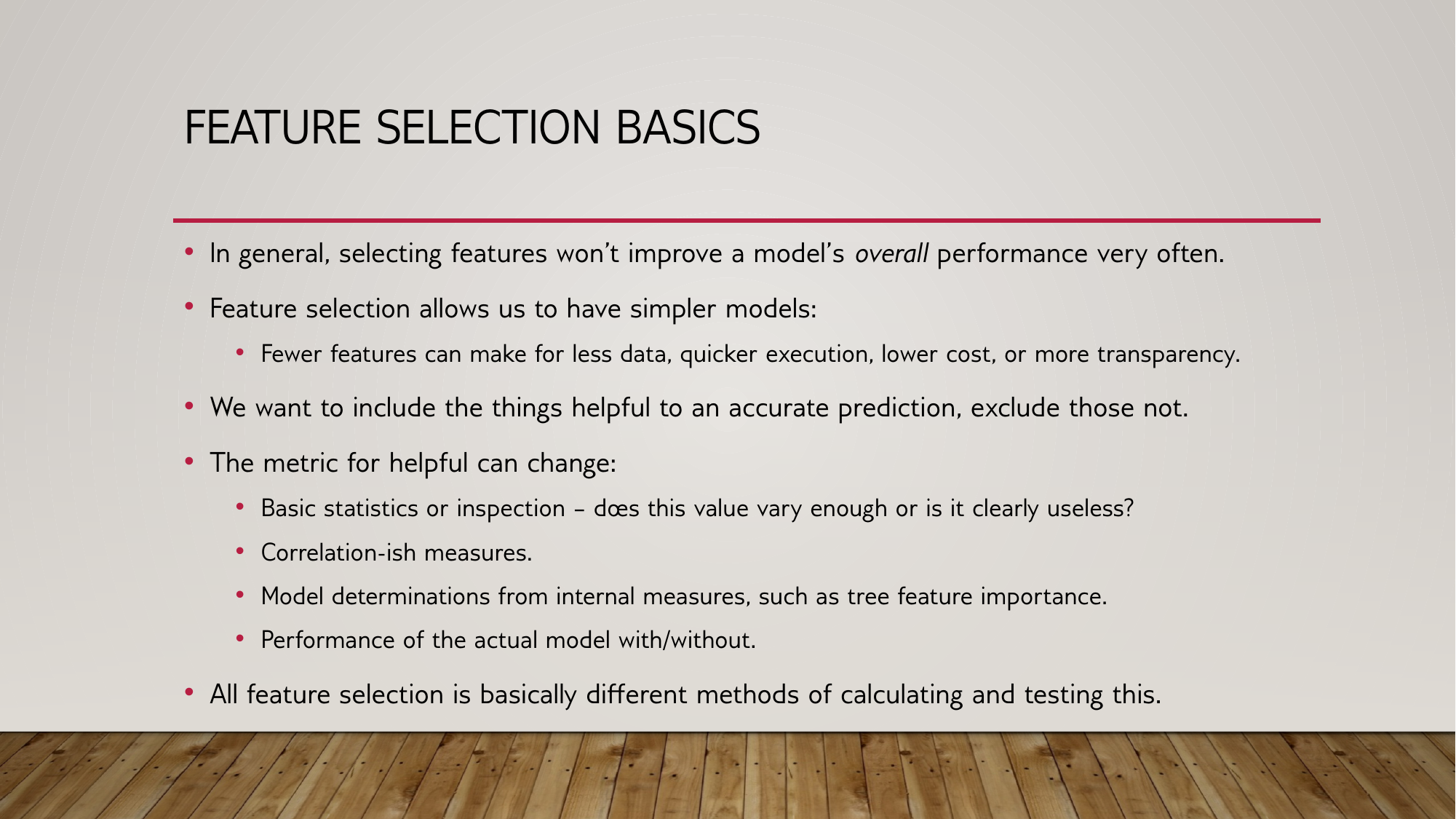

# Feature Selection Basics
In general, selecting features won’t improve a model’s overall performance very often.
Feature selection allows us to have simpler models:
Fewer features can make for less data, quicker execution, lower cost, or more transparency.
We want to include the things helpful to an accurate prediction, exclude those not.
The metric for helpful can change:
Basic statistics or inspection – does this value vary enough or is it clearly useless?
Correlation-ish measures.
Model determinations from internal measures, such as tree feature importance.
Performance of the actual model with/without.
All feature selection is basically different methods of calculating and testing this.